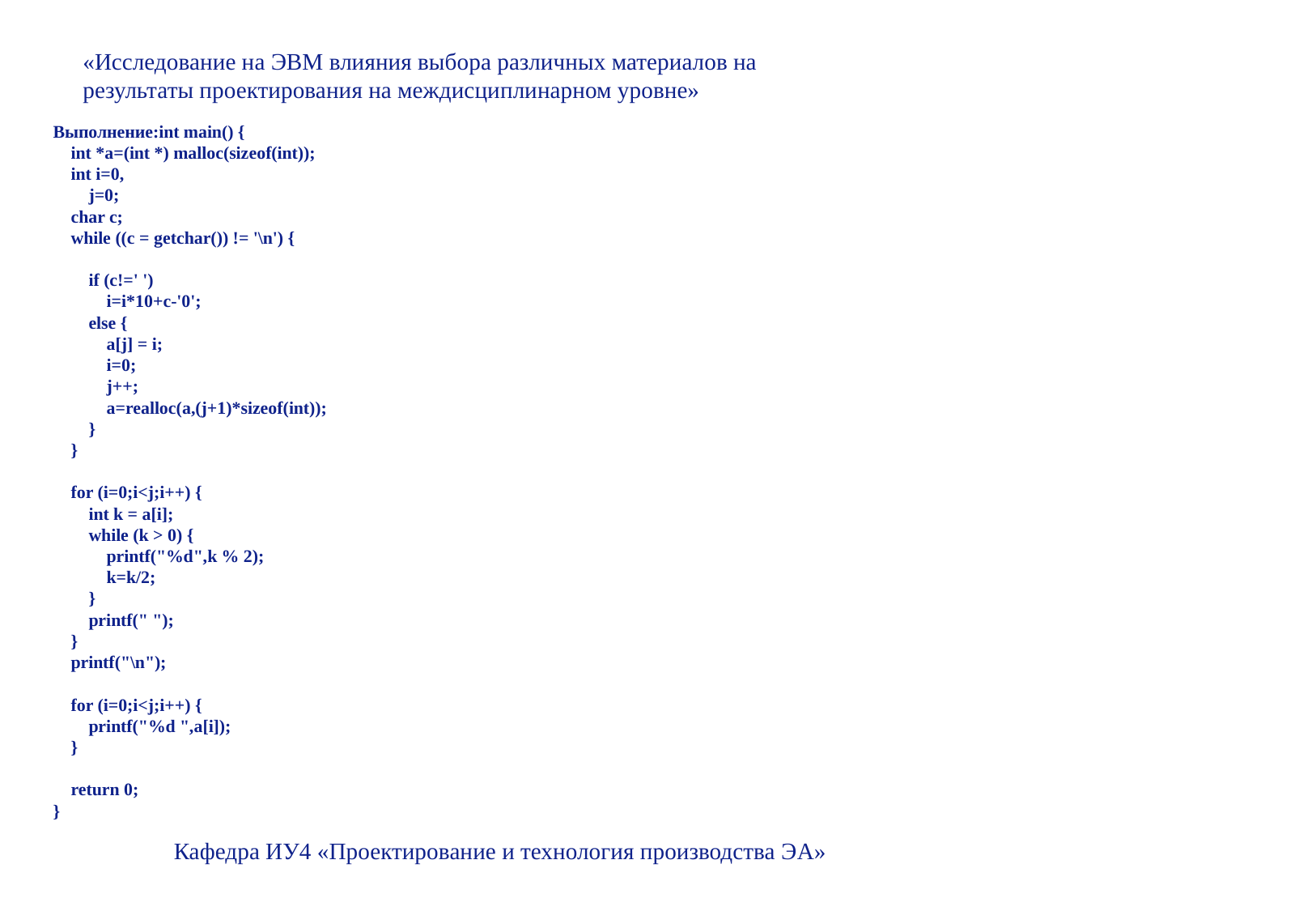

«Исследование на ЭВМ влияния выбора различных материалов на
результаты проектирования на междисциплинарном уровне»
Выполнение:int main() {
    int *a=(int *) malloc(sizeof(int));
    int i=0,
        j=0;
    char c;
    while ((c = getchar()) != '\n') {

        if (c!=' ')
            i=i*10+c-'0';
        else {
            a[j] = i;
            i=0;
            j++;
            a=realloc(a,(j+1)*sizeof(int));
        }
    }

    for (i=0;i<j;i++) {
        int k = a[i];
        while (k > 0) {
            printf("%d",k % 2);
            k=k/2;
        }
        printf(" ");
    }
    printf("\n");

    for (i=0;i<j;i++) {
        printf("%d ",a[i]);
    }

    return 0;
}

Кафедра ИУ4 «Проектирование и технология производства ЭА»